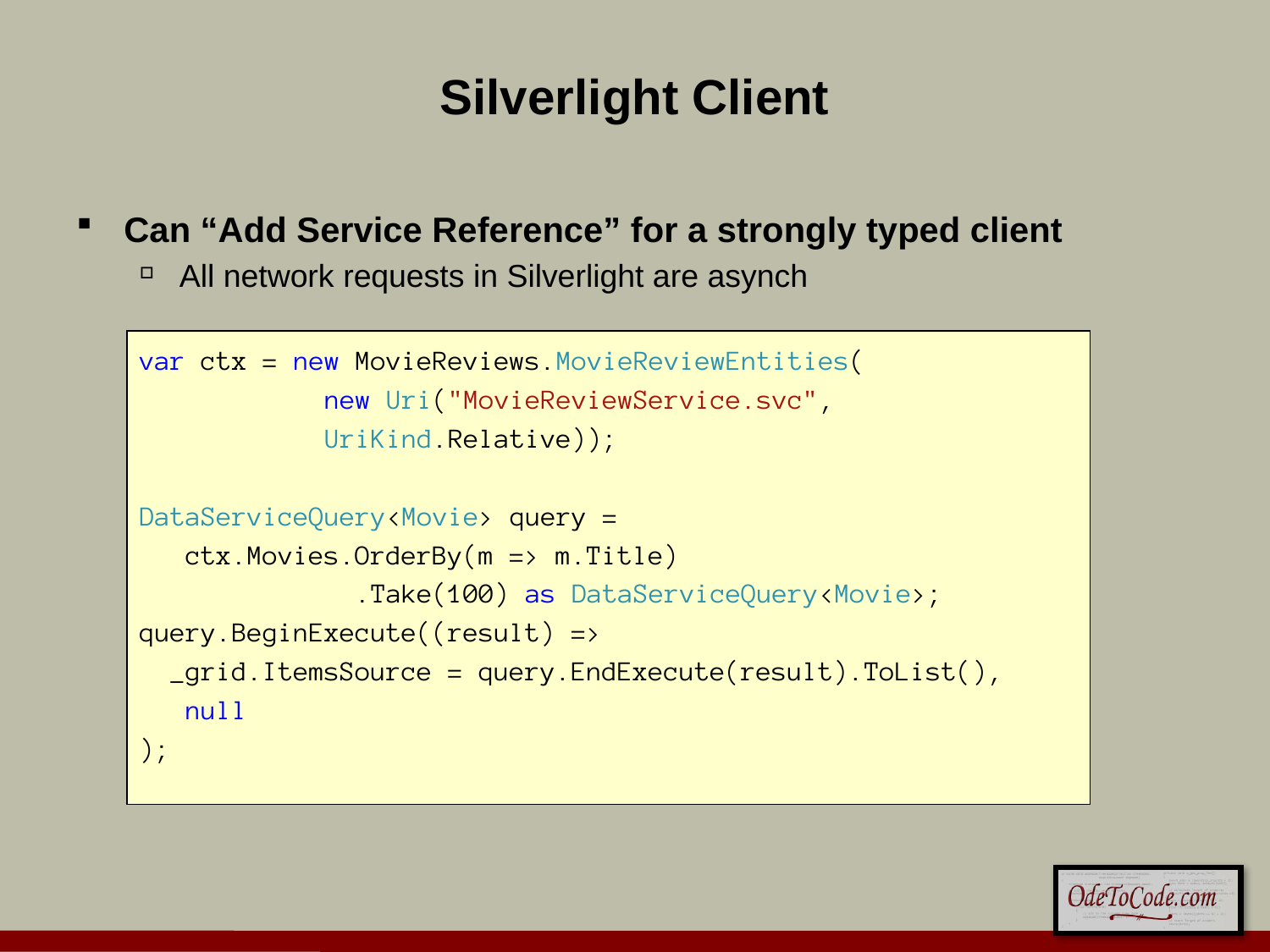

# Silverlight Client
Can “Add Service Reference” for a strongly typed client
All network requests in Silverlight are asynch
var ctx = new MovieReviews.MovieReviewEntities(
            new Uri("MovieReviewService.svc",
            UriKind.Relative));

DataServiceQuery<Movie> query =
   ctx.Movies.OrderBy(m => m.Title)
              .Take(100) as DataServiceQuery<Movie>;
query.BeginExecute((result) =>
  _grid.ItemsSource = query.EndExecute(result).ToList(),
   null
);